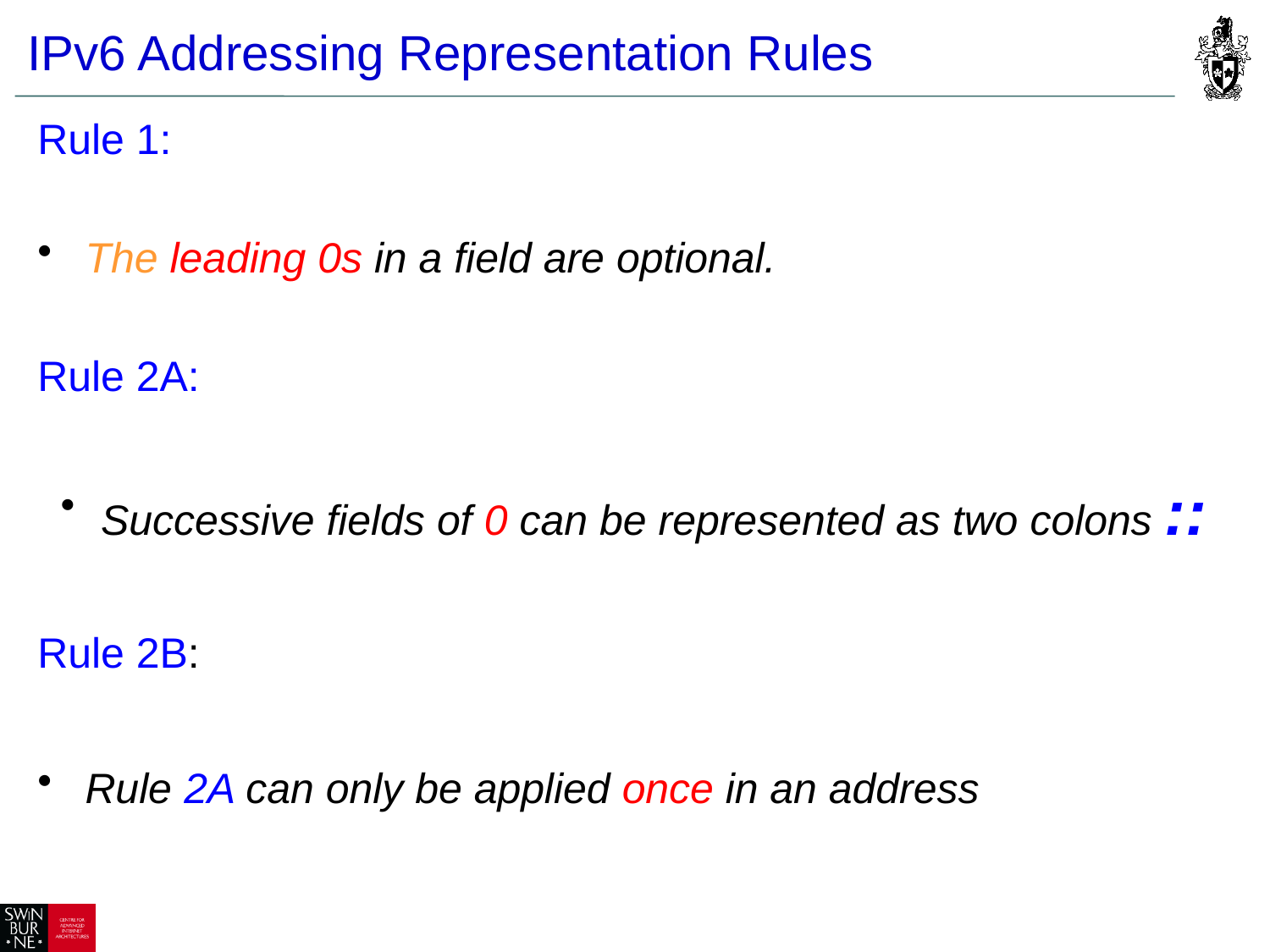

IPv6 Addressing Representation Rules
Rule 1:

The leading 0s in a field are optional.

Rule 2A:

Successive fields of 0 can be represented as two colons ::

Rule 2B:

Rule 2A can only be applied once in an address